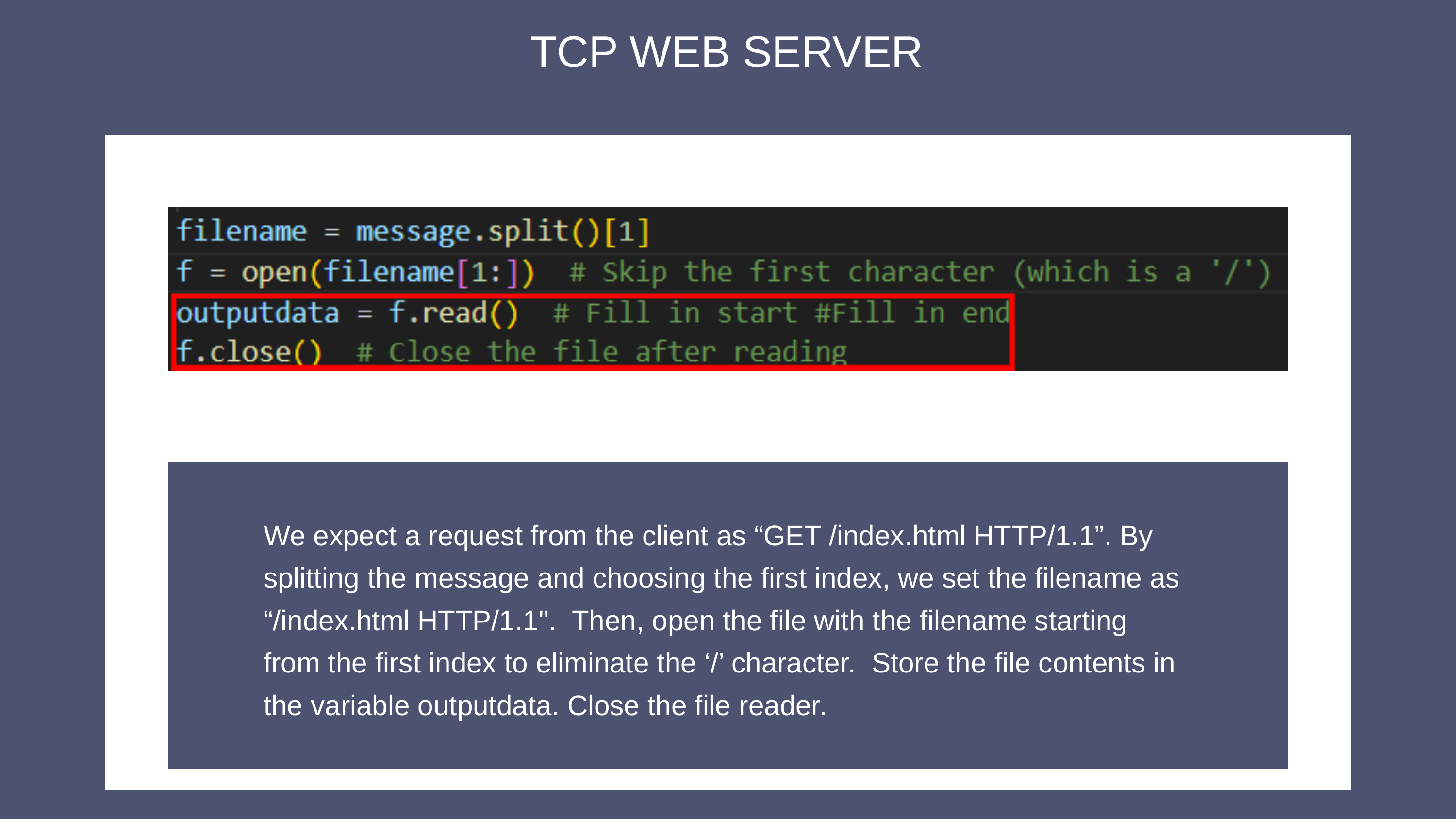

TCP WEB SERVER

We expect a request from the client as “GET /index.html HTTP/1.1”. By splitting the message and choosing the first index, we set the filename as “/index.html HTTP/1.1".  Then, open the file with the filename starting from the first index to eliminate the ‘/’ character.  Store the file contents in the variable outputdata. Close the file reader.